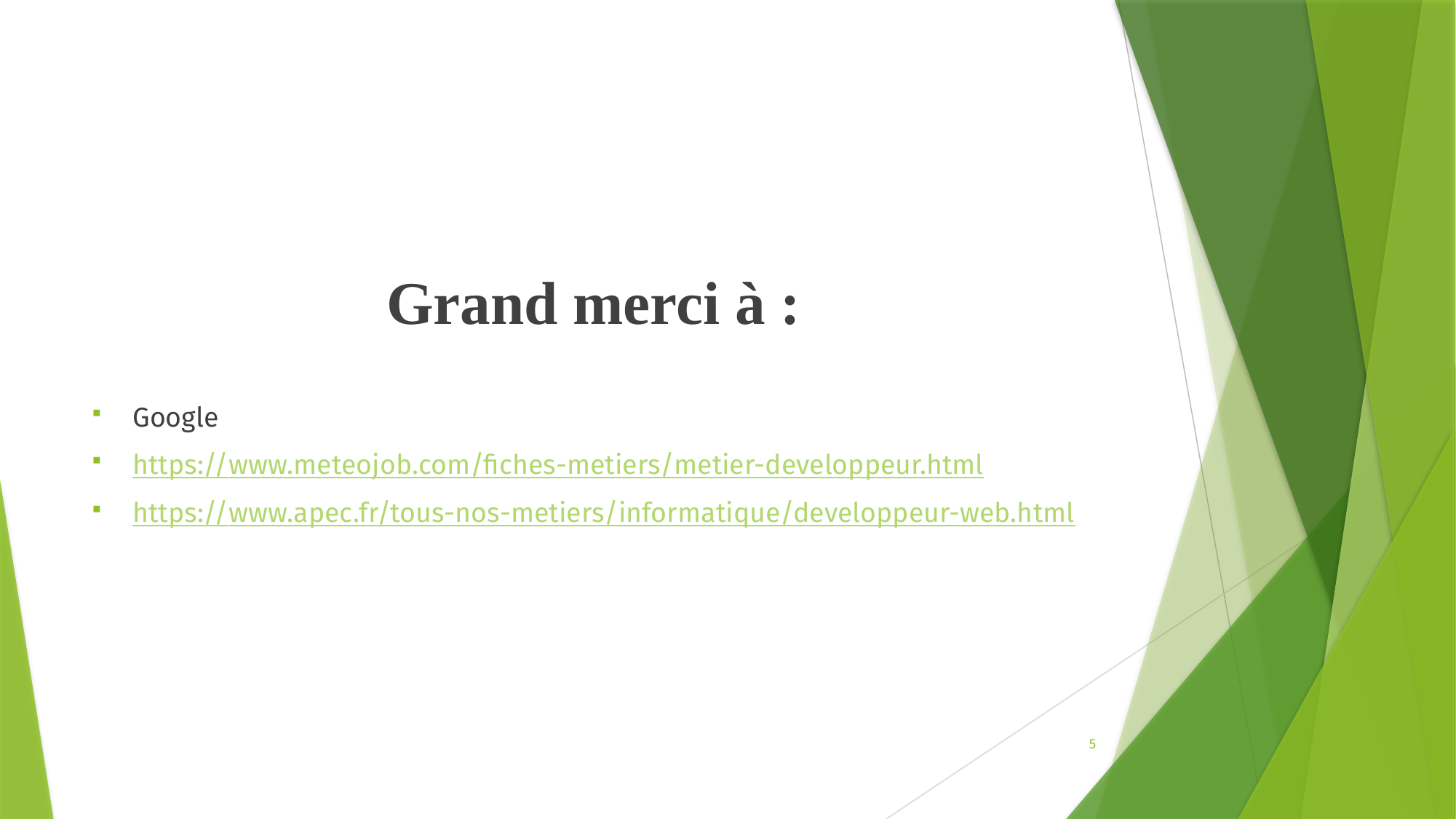

Grand merci à :

Google
https://www.meteojob.com/fiches-metiers/metier-developpeur.html
https://www.apec.fr/tous-nos-metiers/informatique/developpeur-web.html

5